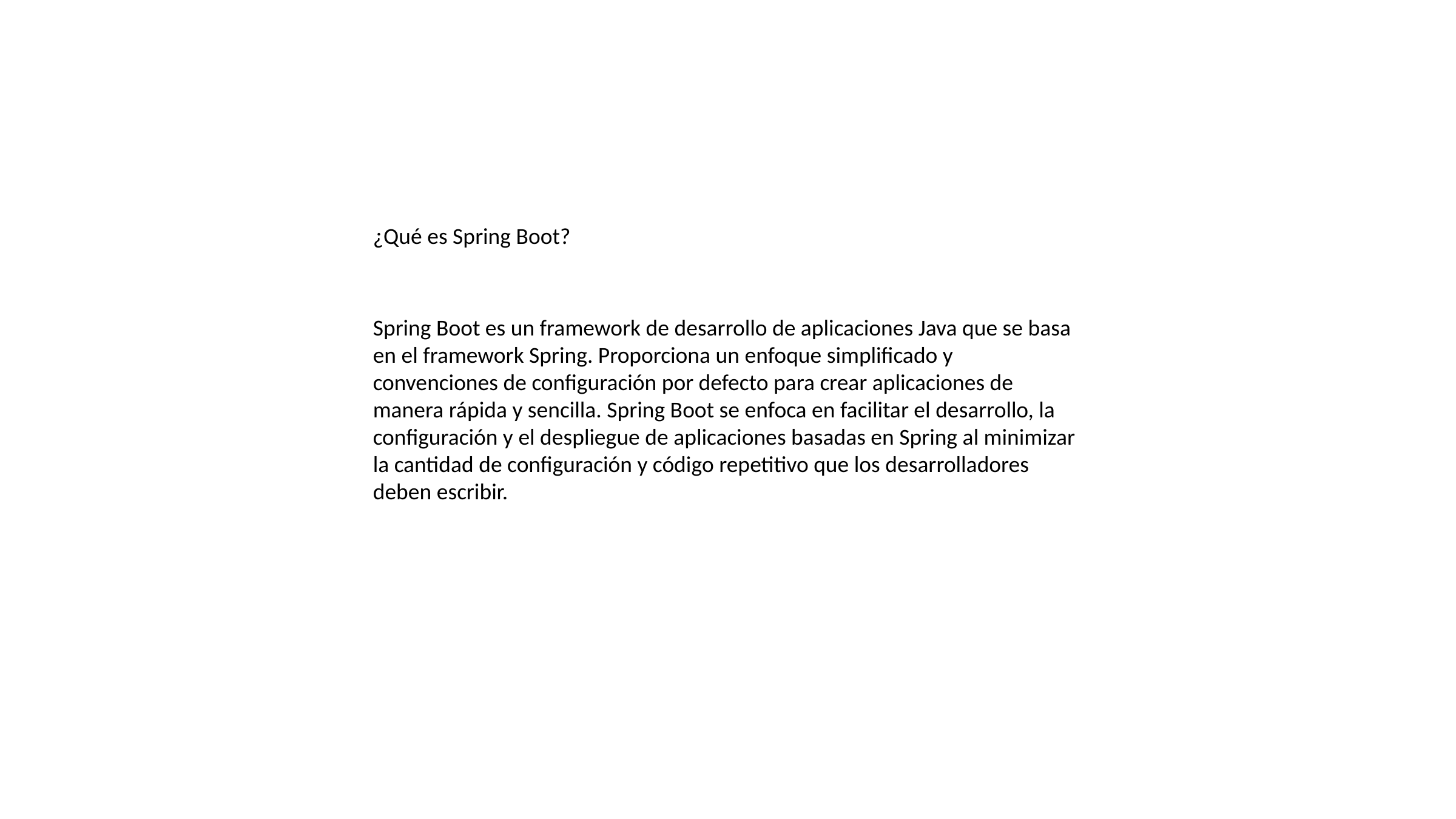

¿Qué es Spring Boot?
Spring Boot es un framework de desarrollo de aplicaciones Java que se basa en el framework Spring. Proporciona un enfoque simplificado y convenciones de configuración por defecto para crear aplicaciones de manera rápida y sencilla. Spring Boot se enfoca en facilitar el desarrollo, la configuración y el despliegue de aplicaciones basadas en Spring al minimizar la cantidad de configuración y código repetitivo que los desarrolladores deben escribir.